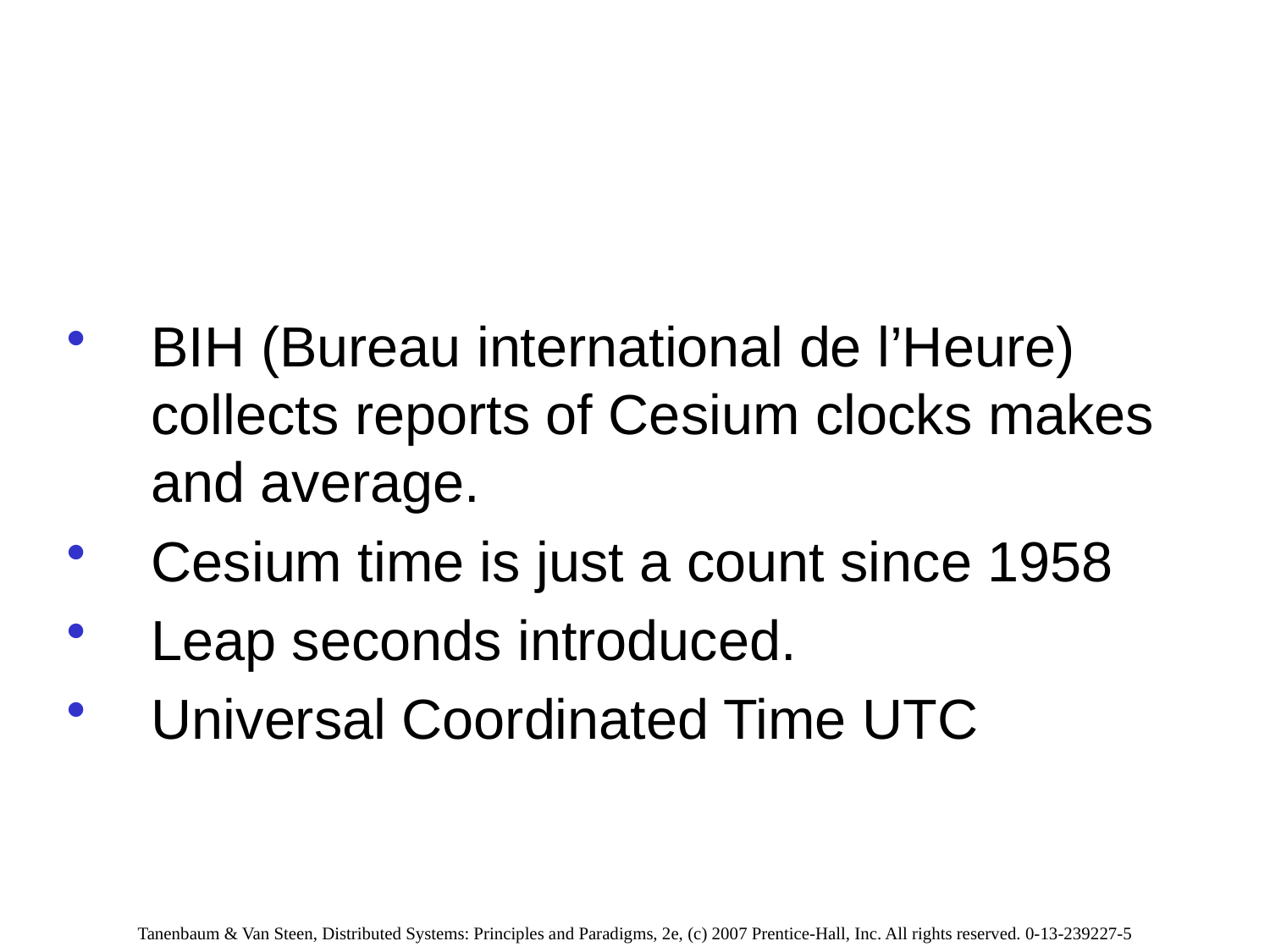

#

BIH (Bureau international de l’Heure) collects reports of Cesium clocks makes and average.
Cesium time is just a count since 1958
Leap seconds introduced.
Universal Coordinated Time UTC
Tanenbaum & Van Steen, Distributed Systems: Principles and Paradigms, 2e, (c) 2007 Prentice-Hall, Inc. All rights reserved. 0-13-239227-5